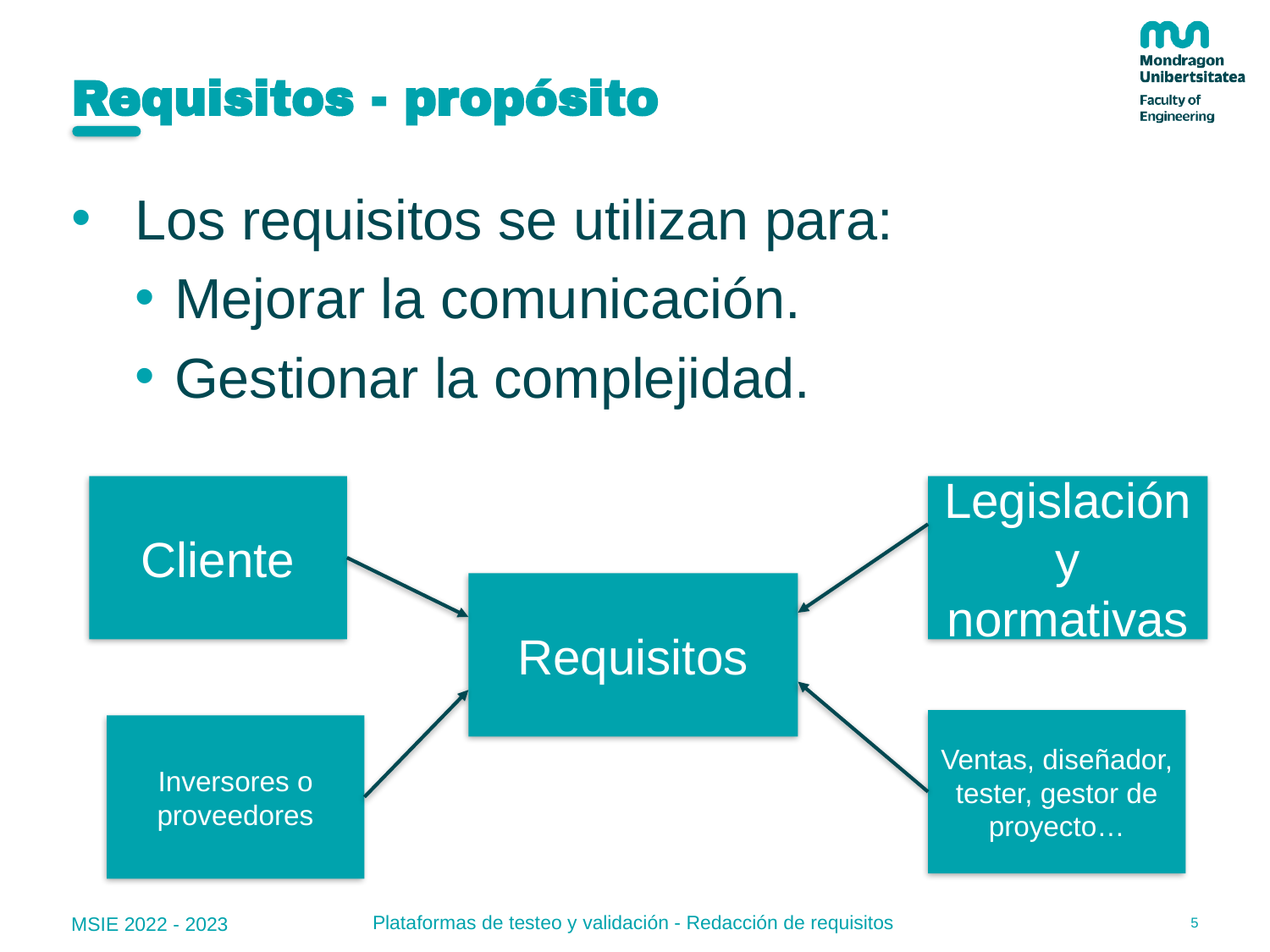

# Requisitos - propósito
Los requisitos se utilizan para:
Mejorar la comunicación.
Gestionar la complejidad.

Legislación y normativas
Cliente
Requisitos
Ventas, diseñador, tester, gestor de proyecto…
Inversores o proveedores
5
Plataformas de testeo y validación - Redacción de requisitos
MSIE 2022 - 2023